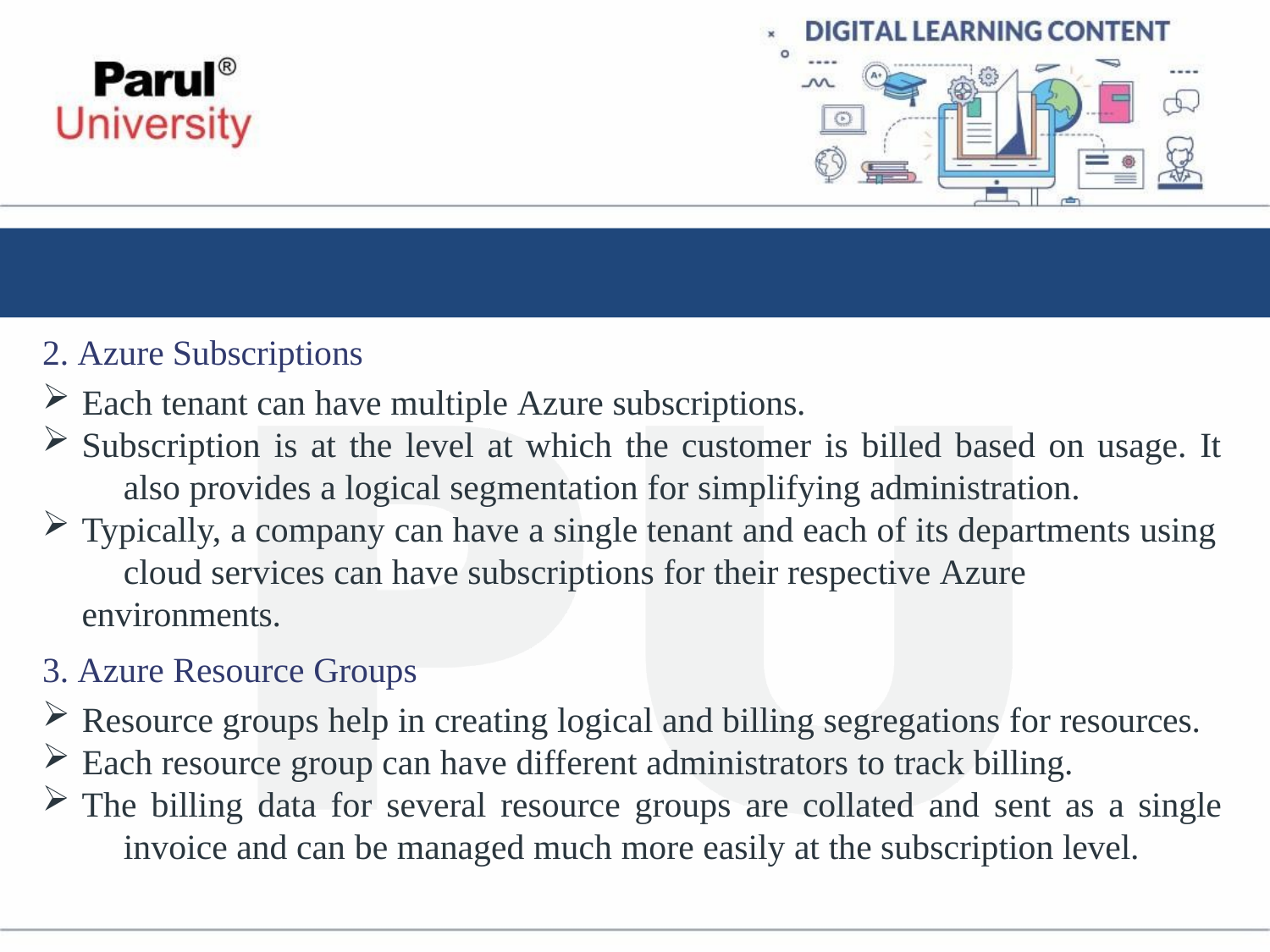

Azure Subscriptions
Each tenant can have multiple Azure subscriptions.
Subscription is at the level at which the customer is billed based on usage. It 	also provides a logical segmentation for simplifying administration.
Typically, a company can have a single tenant and each of its departments using 	cloud services can have subscriptions for their respective Azure environments.
Azure Resource Groups
Resource groups help in creating logical and billing segregations for resources.
Each resource group can have different administrators to track billing.
The billing data for several resource groups are collated and sent as a single 	invoice and can be managed much more easily at the subscription level.